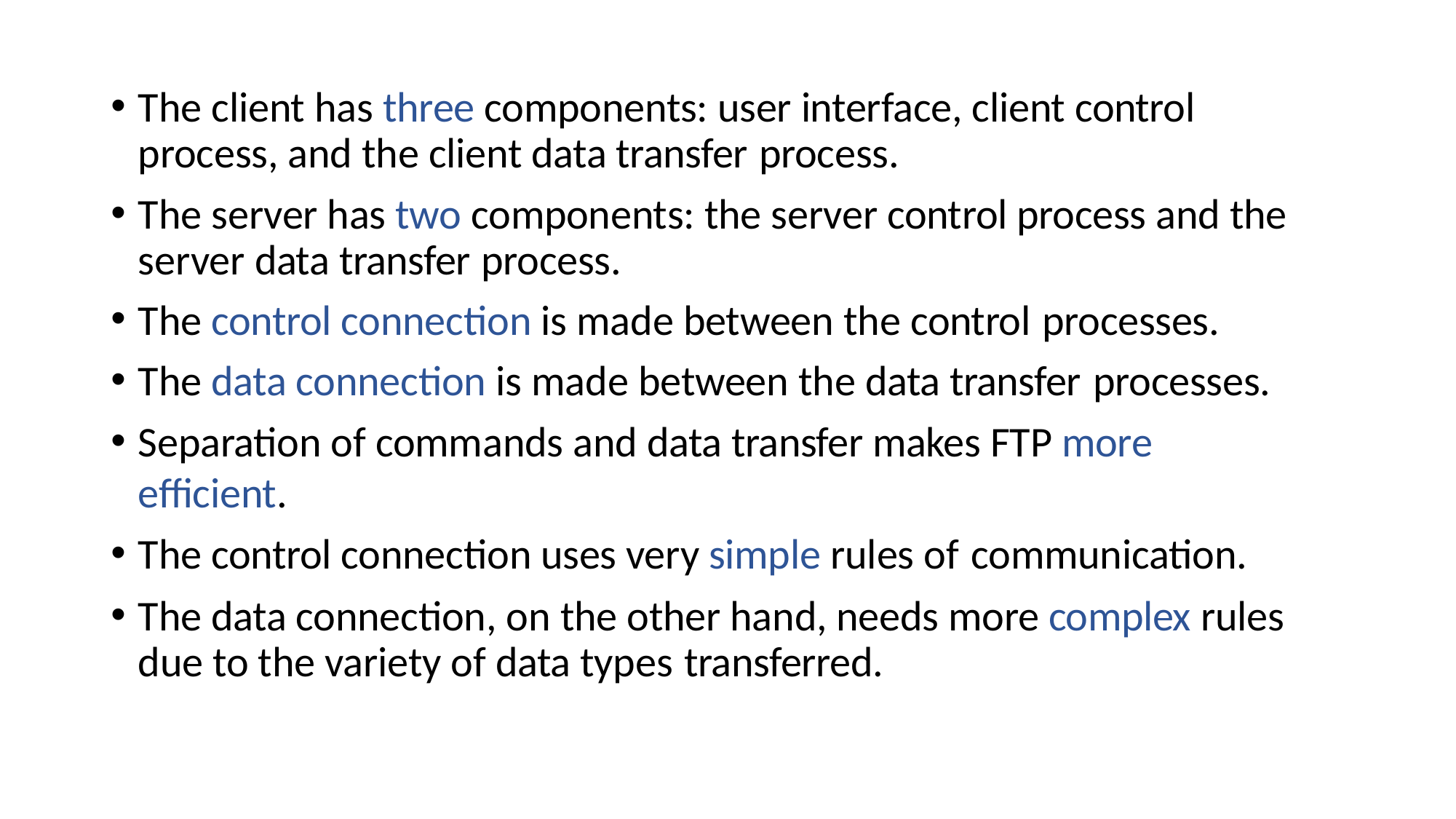

The client has three components: user interface, client control  process, and the client data transfer process.
The server has two components: the server control process and the  server data transfer process.
The control connection is made between the control processes.
The data connection is made between the data transfer processes.
Separation of commands and data transfer makes FTP more efficient.
The control connection uses very simple rules of communication.
The data connection, on the other hand, needs more complex rules  due to the variety of data types transferred.